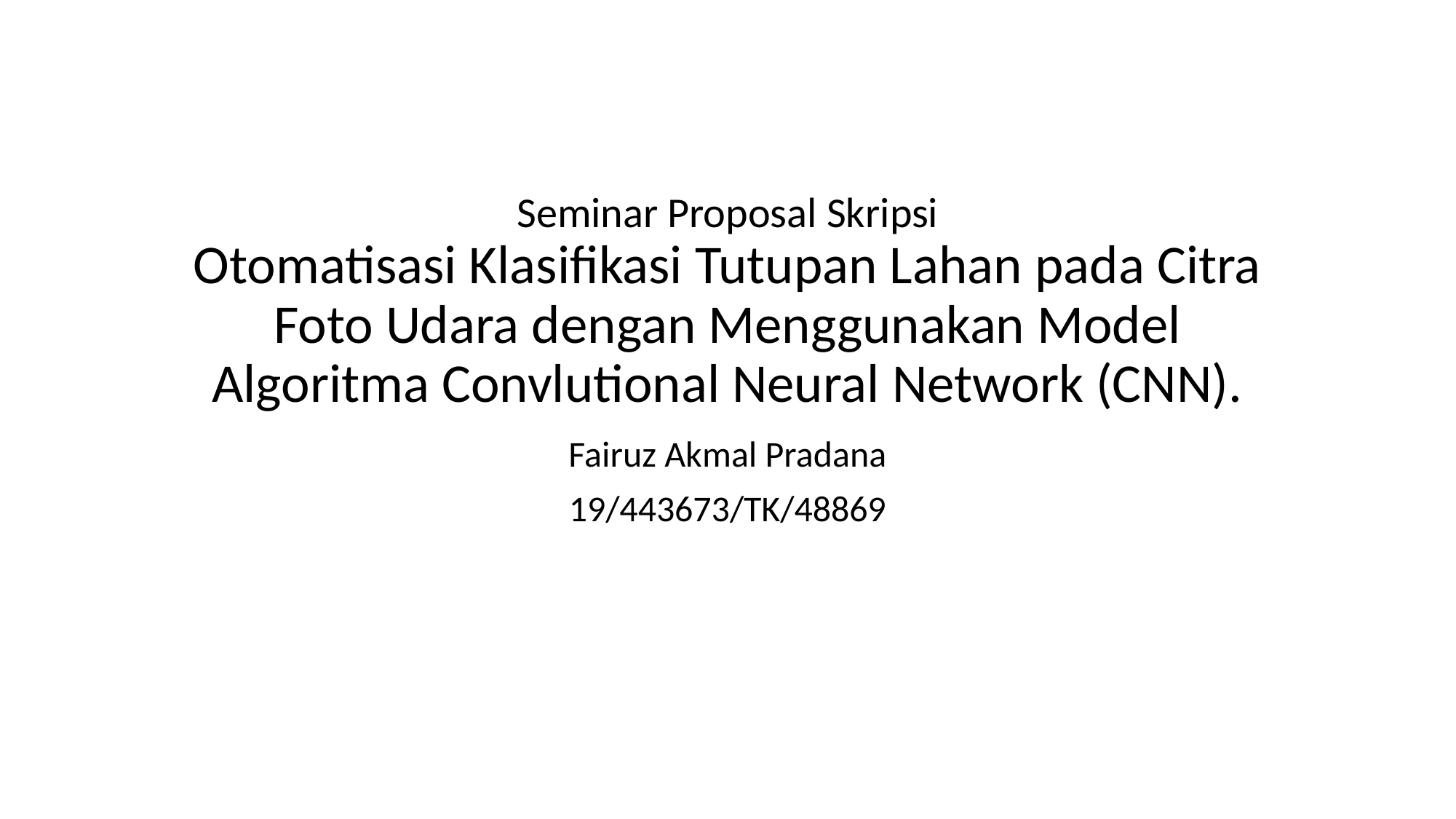

# Seminar Proposal Skripsi Otomatisasi Klasifikasi Tutupan Lahan pada Citra Foto Udara dengan Menggunakan Model Algoritma Convlutional Neural Network (CNN).
Fairuz Akmal Pradana
19/443673/TK/48869